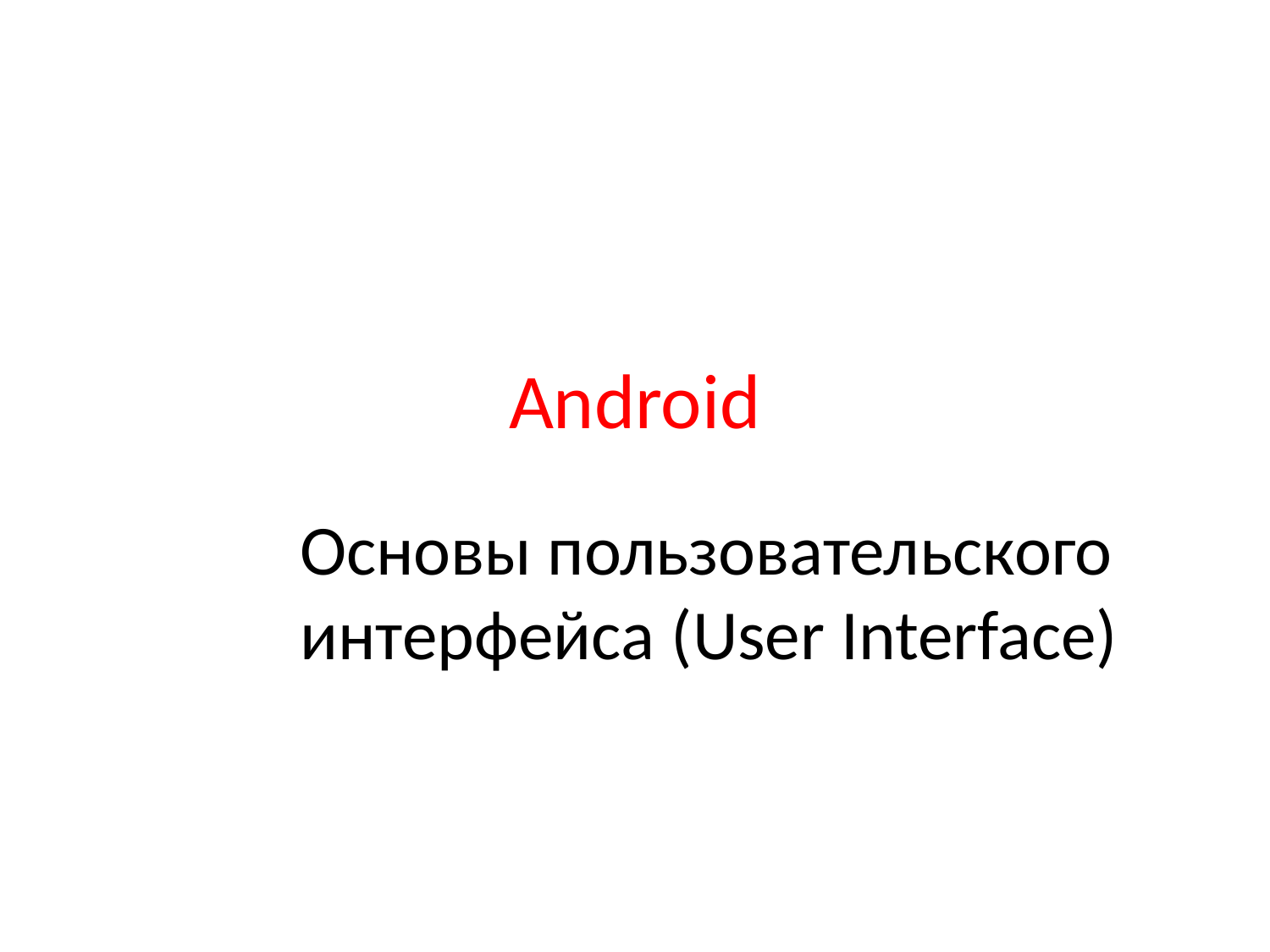

# Android
Основы пользовательского
интерфейса (User Interface)